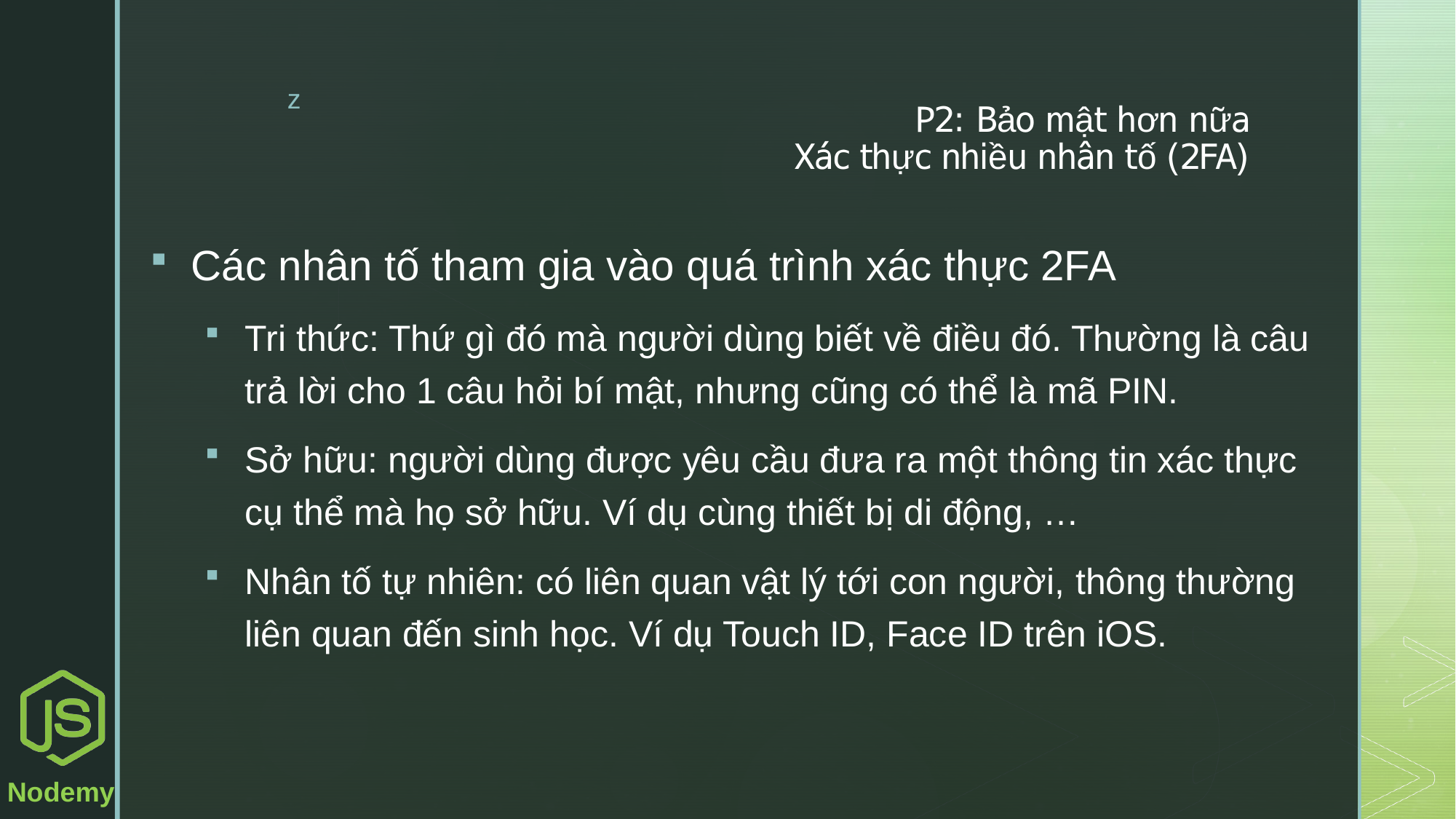

# P2: Bảo mật hơn nữa Xác thực nhiều nhân tố (2FA)
Các nhân tố tham gia vào quá trình xác thực 2FA
Tri thức: Thứ gì đó mà người dùng biết về điều đó. Thường là câu trả lời cho 1 câu hỏi bí mật, nhưng cũng có thể là mã PIN.
Sở hữu: người dùng được yêu cầu đưa ra một thông tin xác thực cụ thể mà họ sở hữu. Ví dụ cùng thiết bị di động, …
Nhân tố tự nhiên: có liên quan vật lý tới con người, thông thường liên quan đến sinh học. Ví dụ Touch ID, Face ID trên iOS.